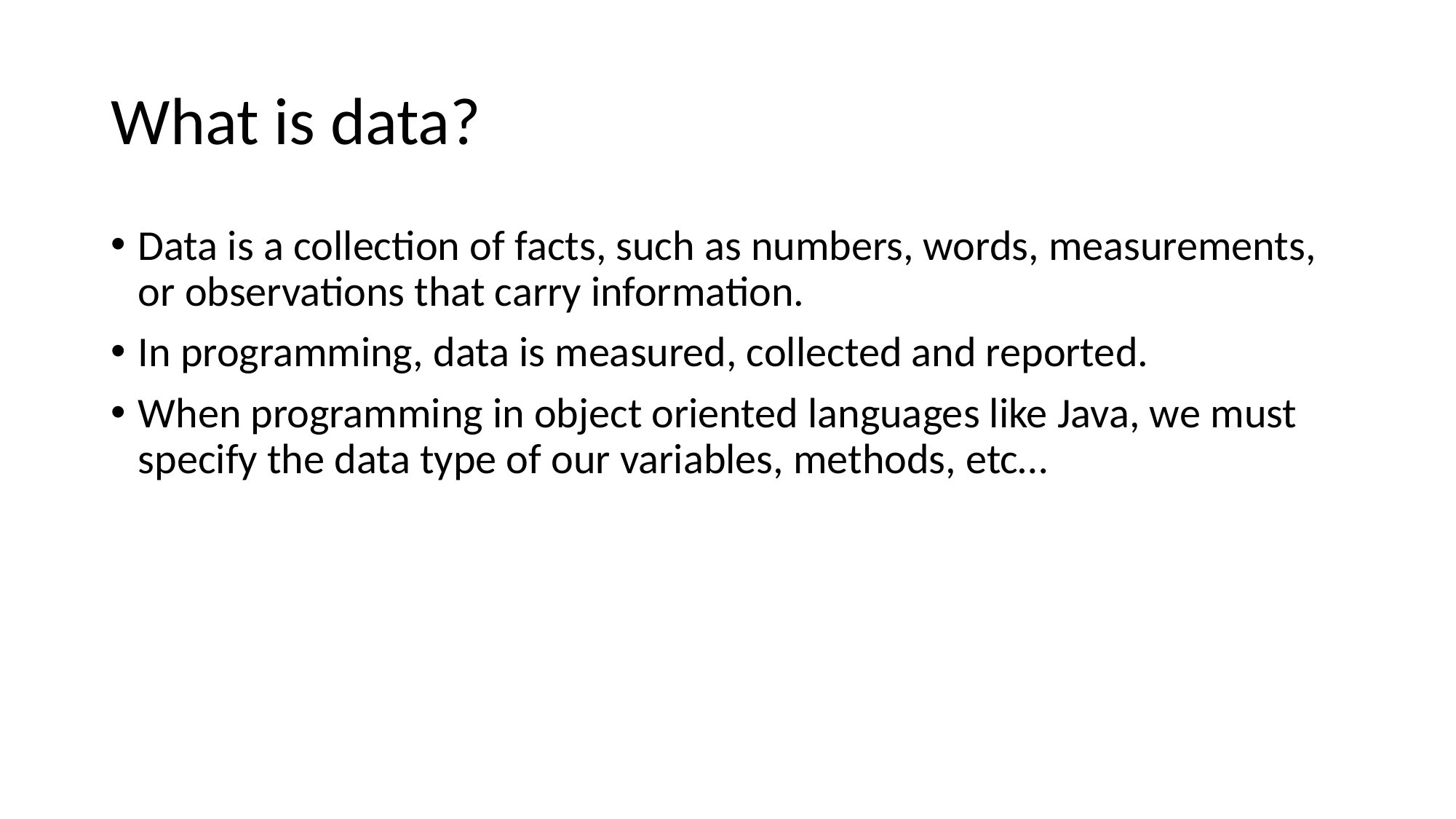

# What is data?
Data is a collection of facts, such as numbers, words, measurements, or observations that carry information.
In programming, data is measured, collected and reported.
When programming in object oriented languages like Java, we must specify the data type of our variables, methods, etc…